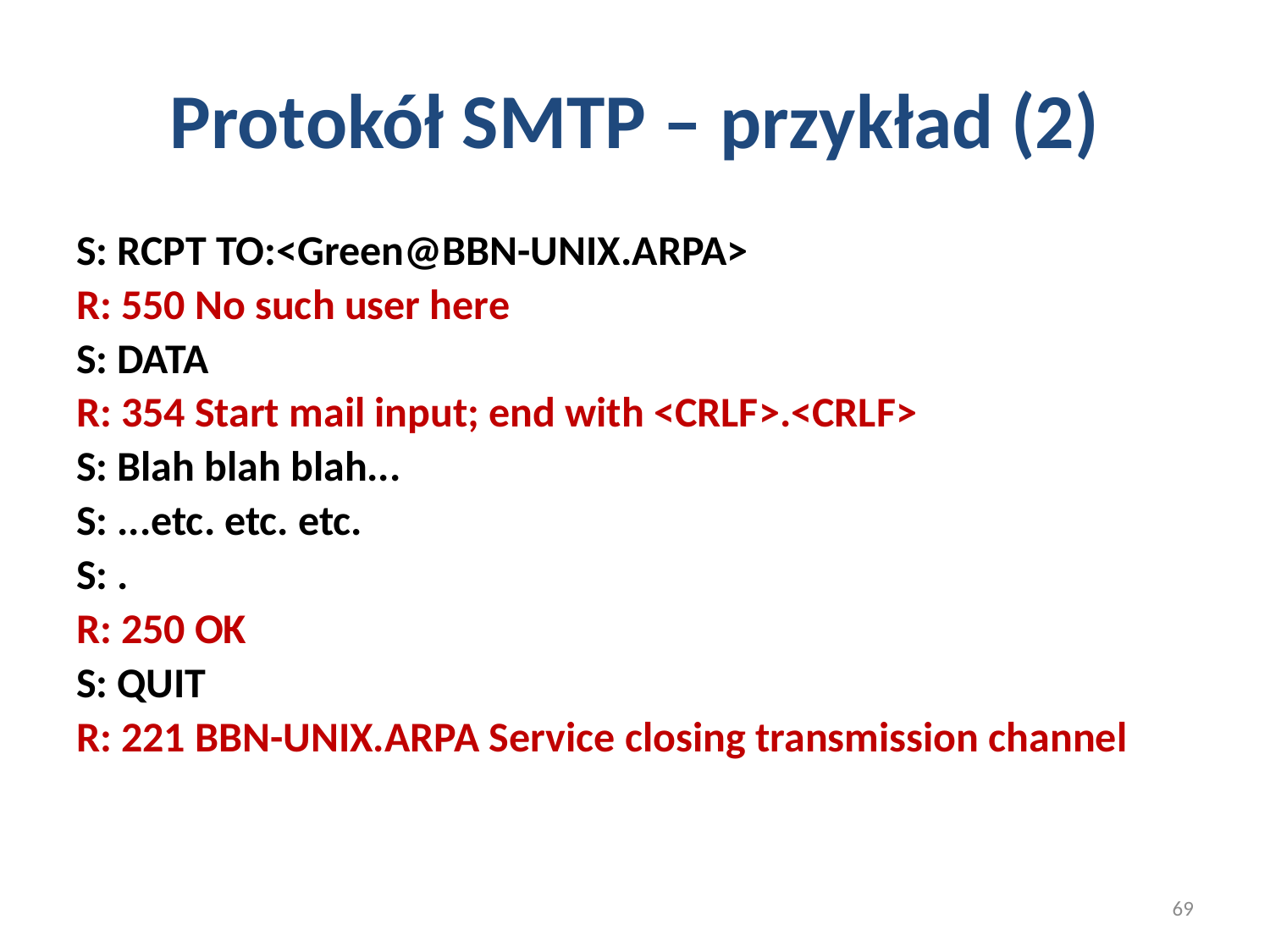

# Protokół SMTP – przykład (2)
S: RCPT TO:<Green@BBN-UNIX.ARPA>
R: 550 No such user here
S: DATA
R: 354 Start mail input; end with <CRLF>.<CRLF>
S: Blah blah blah...
S: ...etc. etc. etc.
S: .
R: 250 OK
S: QUIT
R: 221 BBN-UNIX.ARPA Service closing transmission channel
69